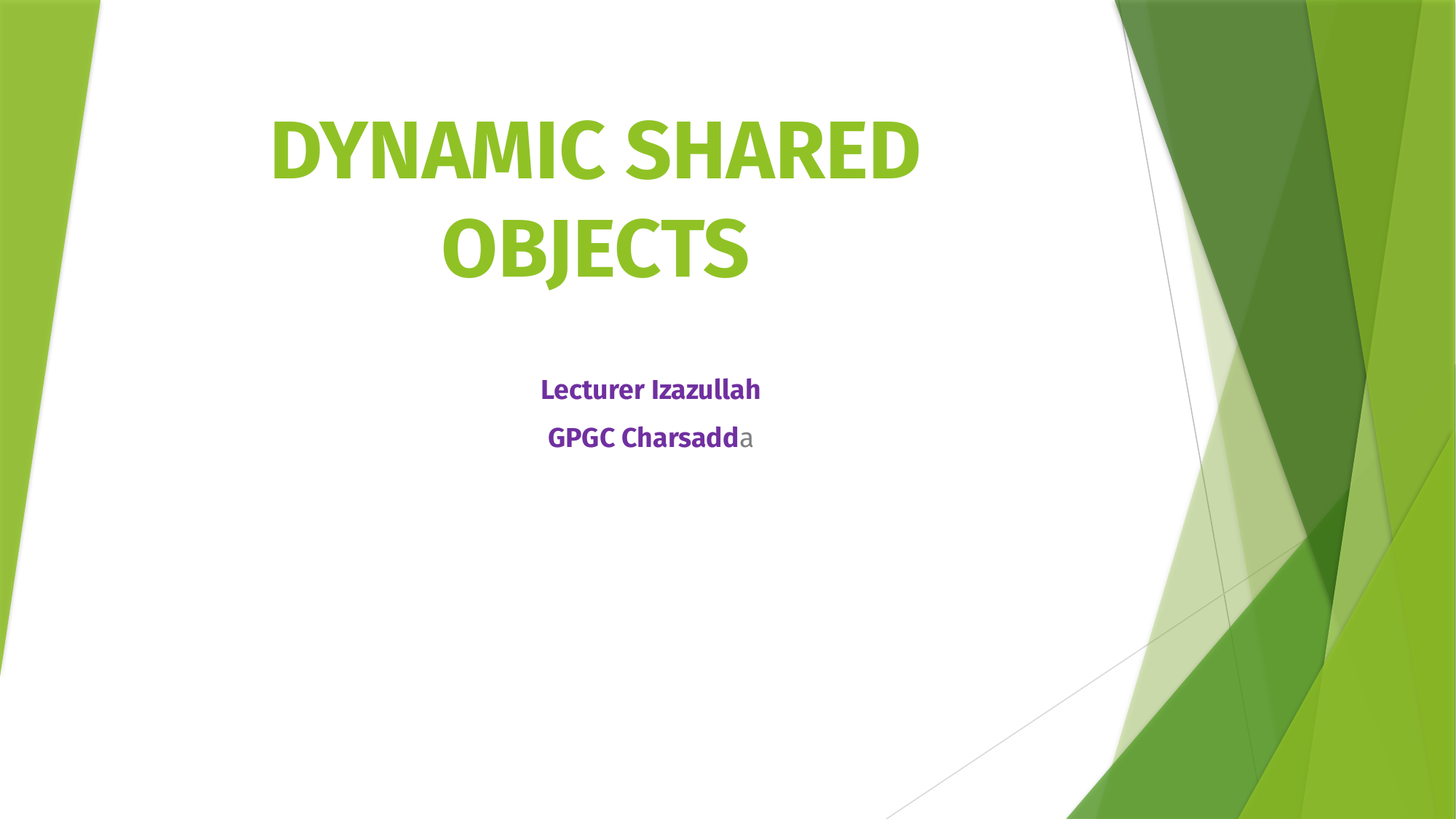

# DYNAMIC SHARED OBJECTS
Lecturer Izazullah
GPGC Charsadda